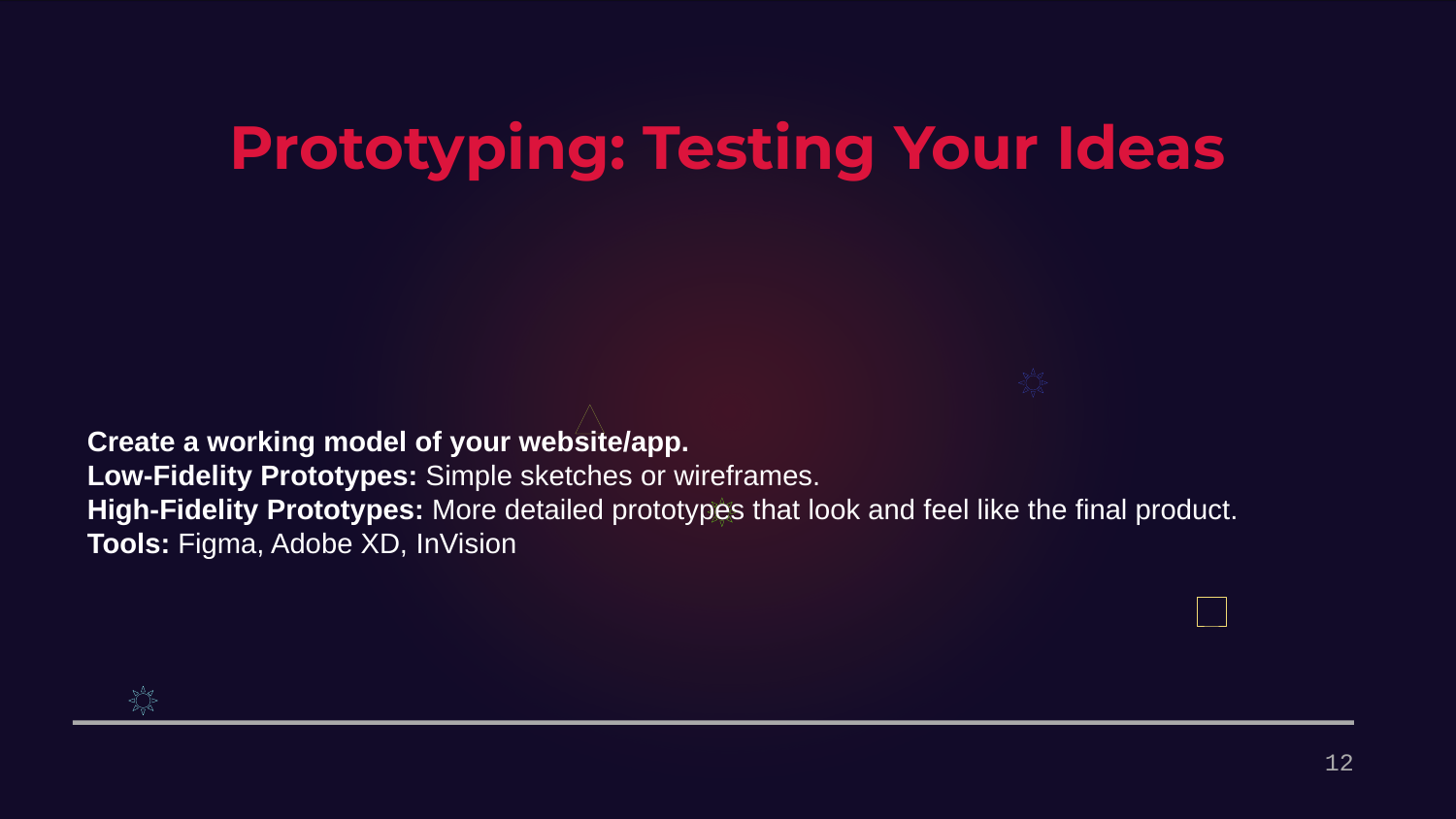

Prototyping: Testing Your Ideas

Create a working model of your website/app.
Low-Fidelity Prototypes: Simple sketches or wireframes.
High-Fidelity Prototypes: More detailed prototypes that look and feel like the final product.
Tools: Figma, Adobe XD, InVision

12